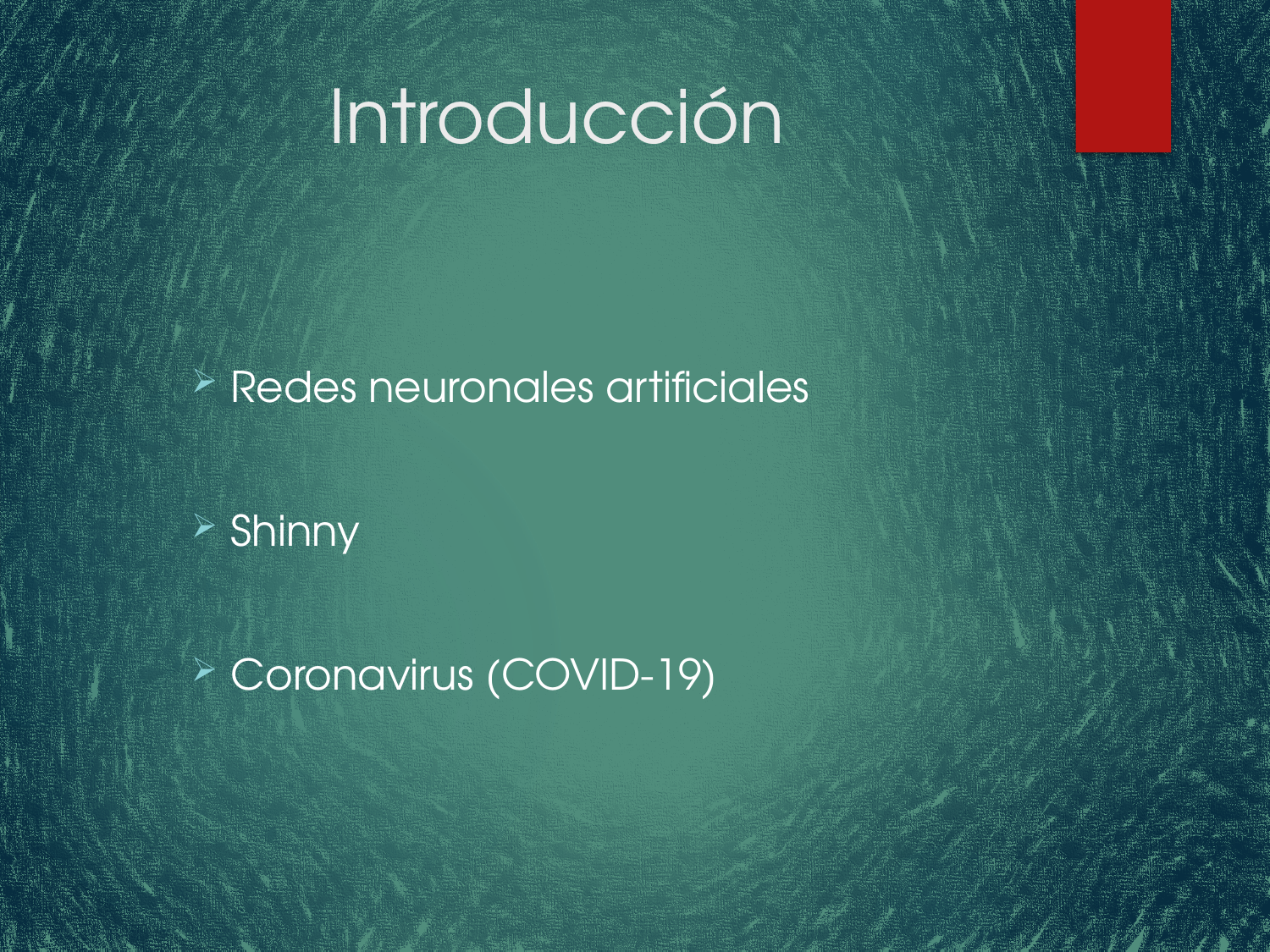

# Introducción

Redes neuronales artificiales

Shinny

Coronavirus (COVID-19)